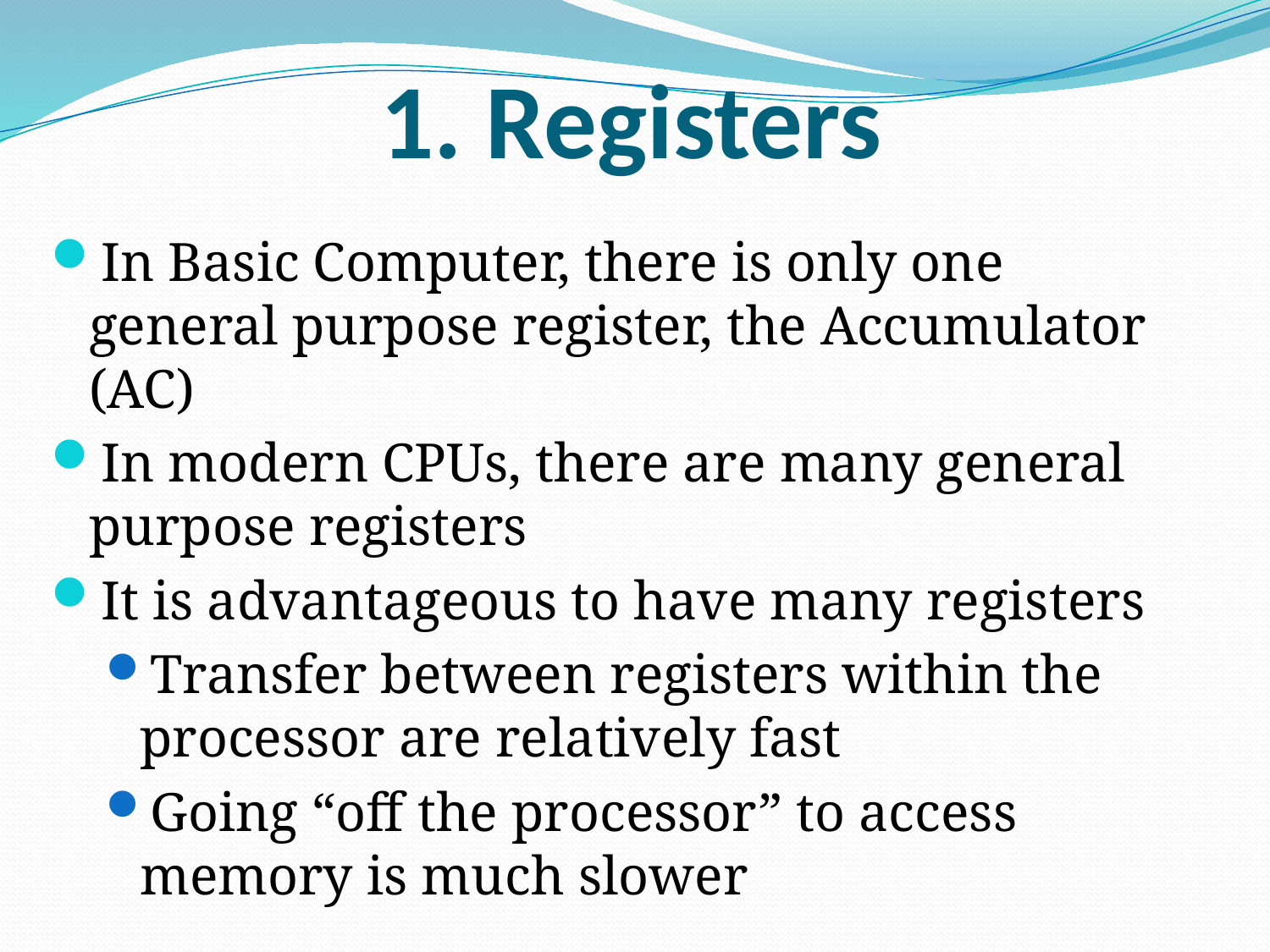

# 1. Registers
In Basic Computer, there is only one general purpose register, the Accumulator (AC)
In modern CPUs, there are many general purpose registers
It is advantageous to have many registers
Transfer between registers within the processor are relatively fast
Going “off the processor” to access memory is much slower

How many registers will be the best ?